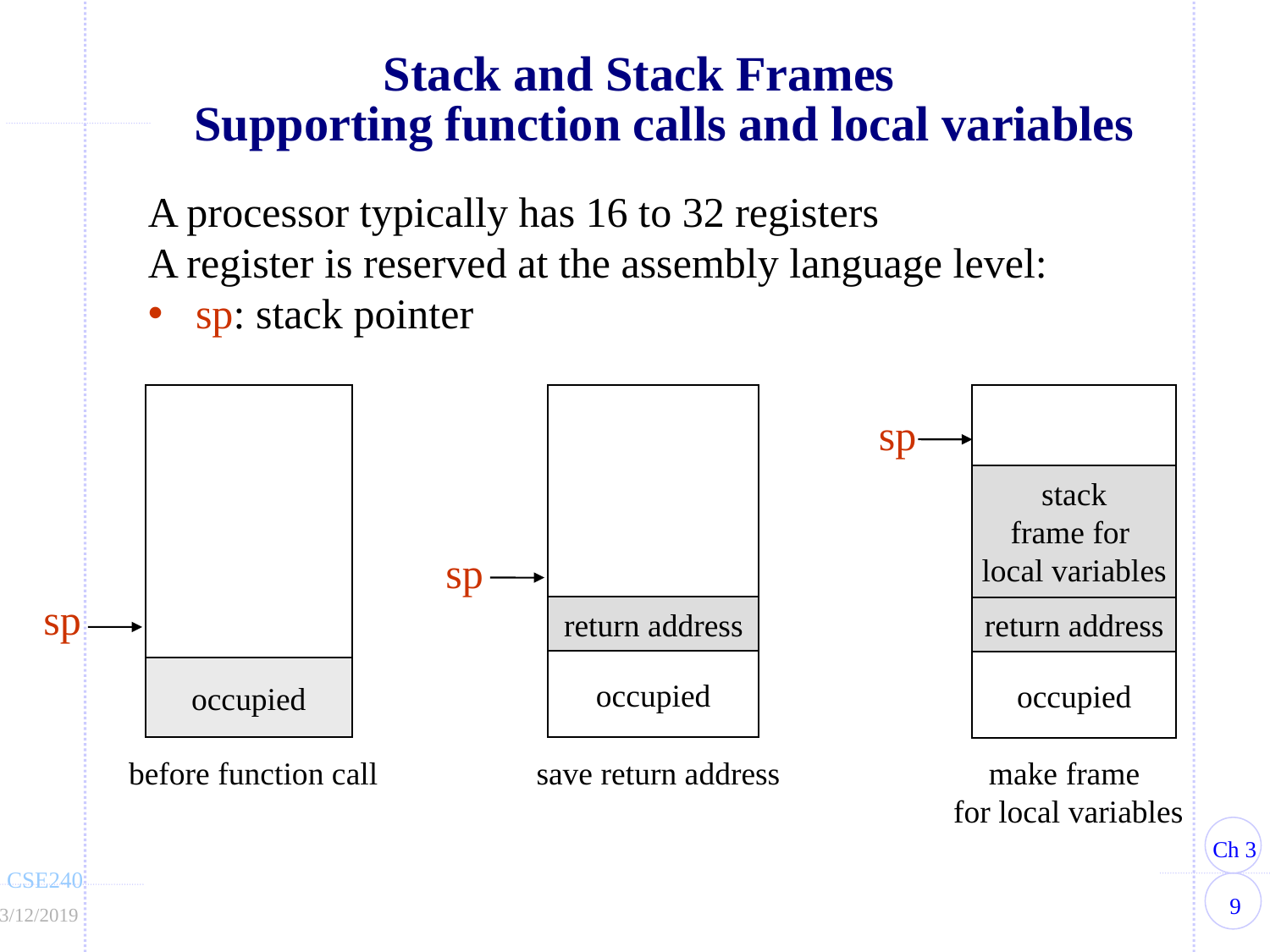

# Stack and Stack Frames Supporting function calls and local variables
A processor typically has 16 to 32 registers
A register is reserved at the assembly language level:
sp: stack pointer

sp

stack
frame for
local variables
sp

sp
return address
return address

occupied
occupied
occupied
before function call
save return address
make frame
for local variables